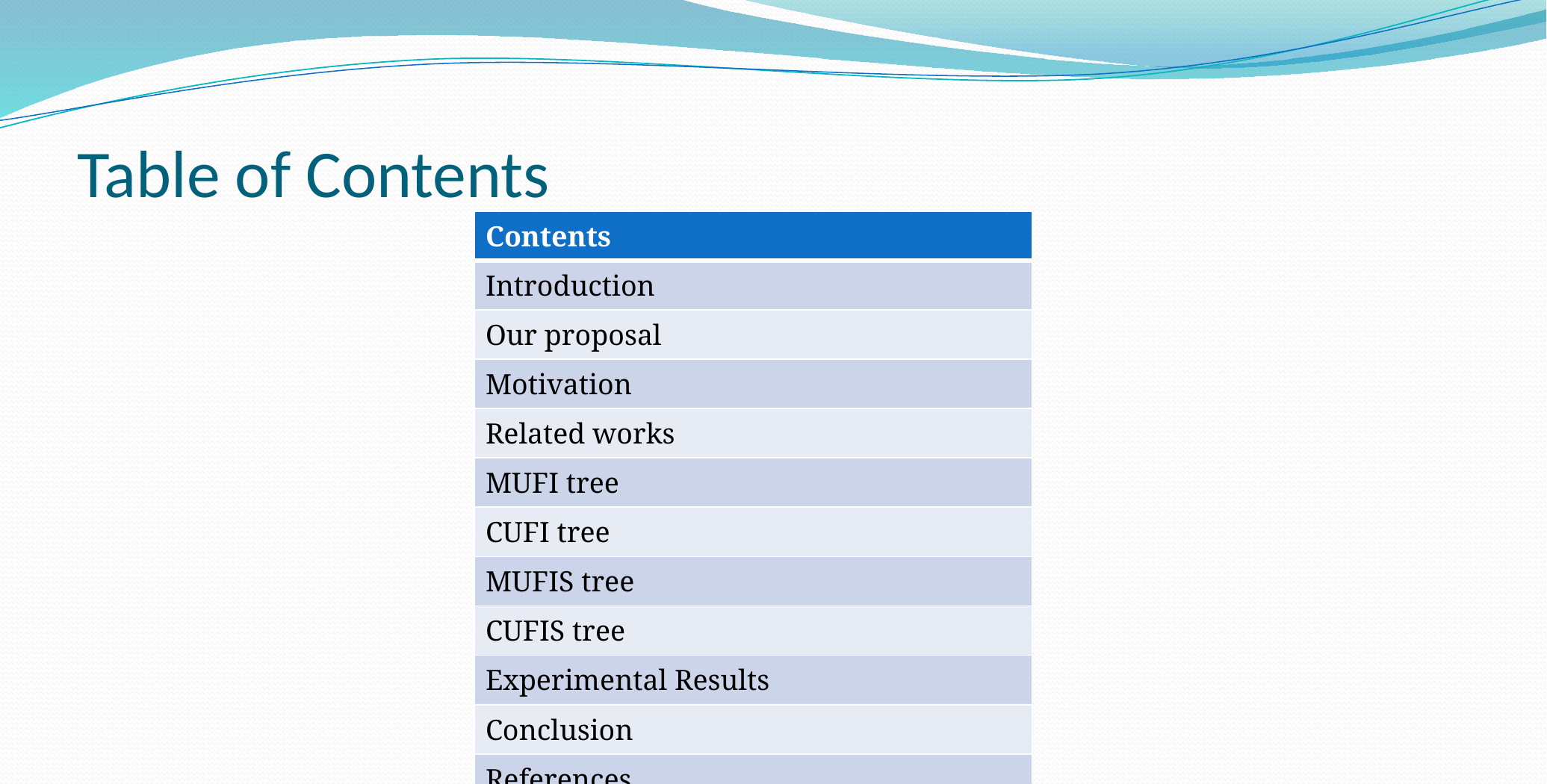

# Table of Contents
| Contents |
| --- |
| Introduction |
| Our proposal |
| Motivation |
| Related works |
| MUFI tree |
| CUFI tree |
| MUFIS tree |
| CUFIS tree |
| Experimental Results |
| Conclusion |
| References |